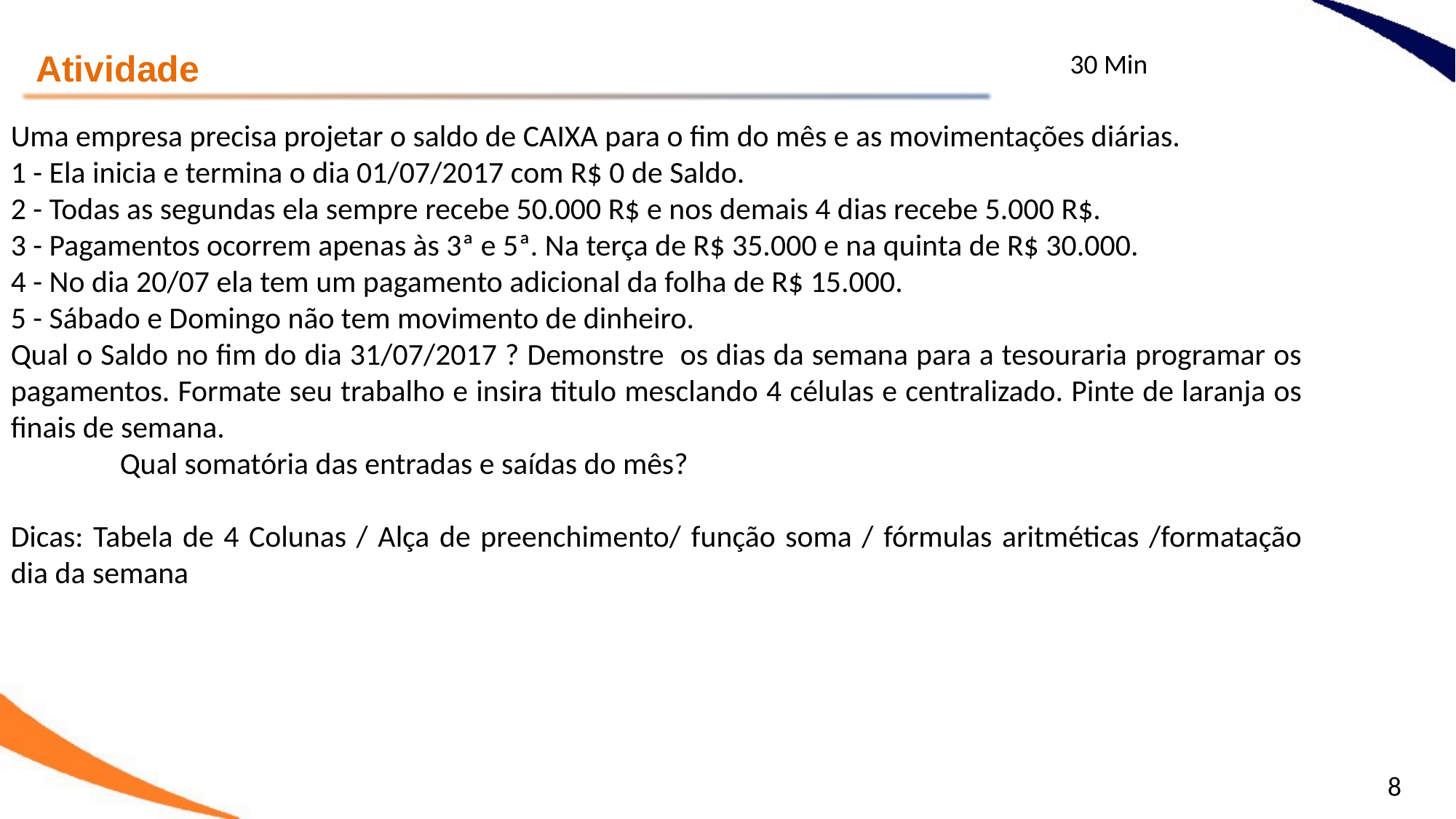

Atividade
30 Min

Uma empresa precisa projetar o saldo de CAIXA para o fim do mês e as movimentações diárias.
1 - Ela inicia e termina o dia 01/07/2017 com R$ 0 de Saldo.
2 - Todas as segundas ela sempre recebe 50.000 R$ e nos demais 4 dias recebe 5.000 R$.
3 - Pagamentos ocorrem apenas às 3ª e 5ª. Na terça de R$ 35.000 e na quinta de R$ 30.000.
4 - No dia 20/07 ela tem um pagamento adicional da folha de R$ 15.000.
5 - Sábado e Domingo não tem movimento de dinheiro.
Qual o Saldo no fim do dia 31/07/2017 ? Demonstre  os dias da semana para a tesouraria programar os pagamentos. Formate seu trabalho e insira titulo mesclando 4 células e centralizado. Pinte de laranja os finais de semana.
	Qual somatória das entradas e saídas do mês?

Dicas: Tabela de 4 Colunas / Alça de preenchimento/ função soma / fórmulas aritméticas /formatação dia da semana